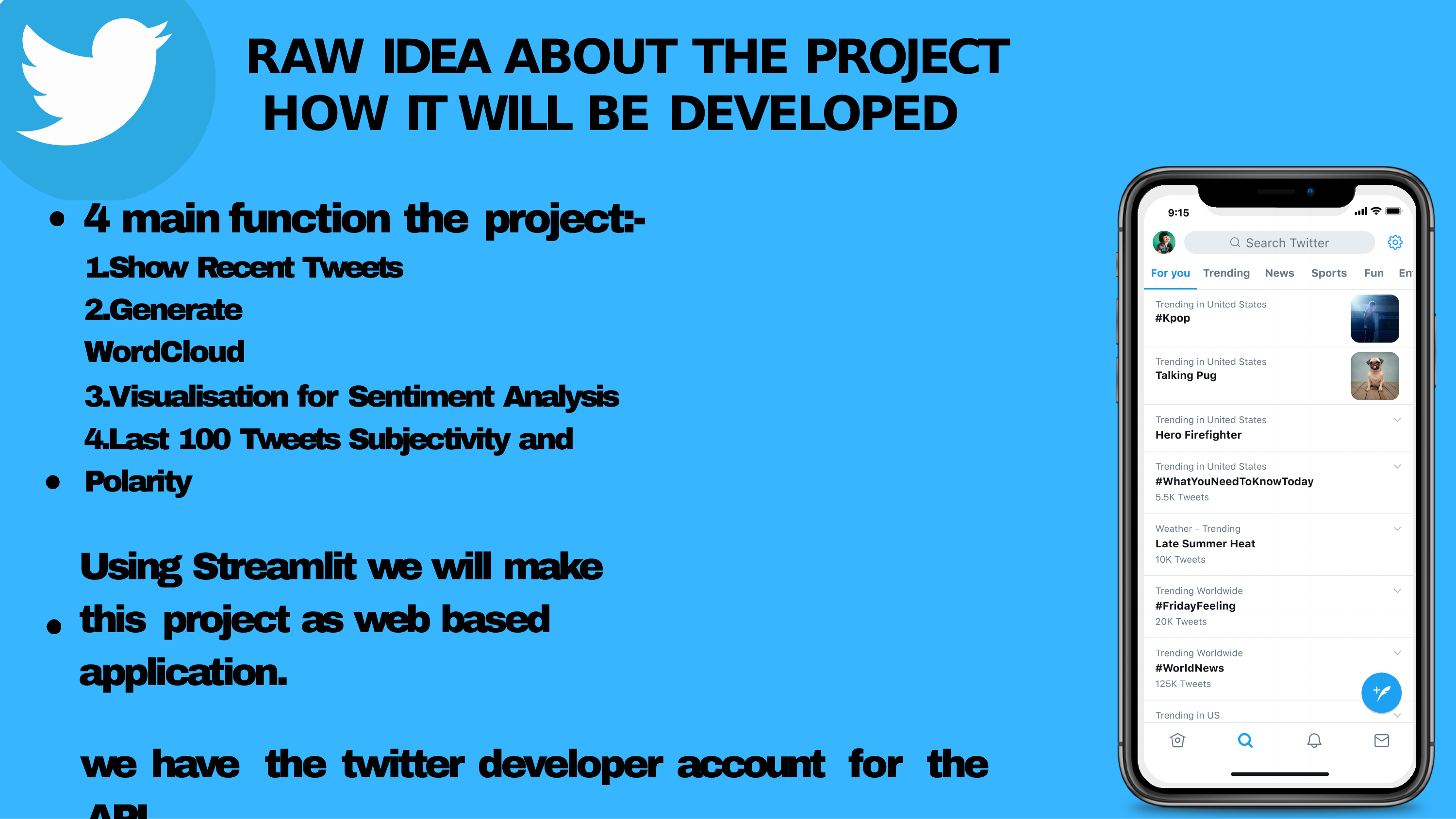

# RAW IDEA ABOUT THE PROJECT  HOW IT WILL BE DEVELOPED

4 main function the project:-
1.Show Recent Tweets  2.Generate WordCloud
3.Visualisation for Sentiment Analysis  4.Last 100 Tweets Subjectivity and Polarity
Using Streamlit we will make this  project as web based application.
we have  the twitter developer account  for  the API.